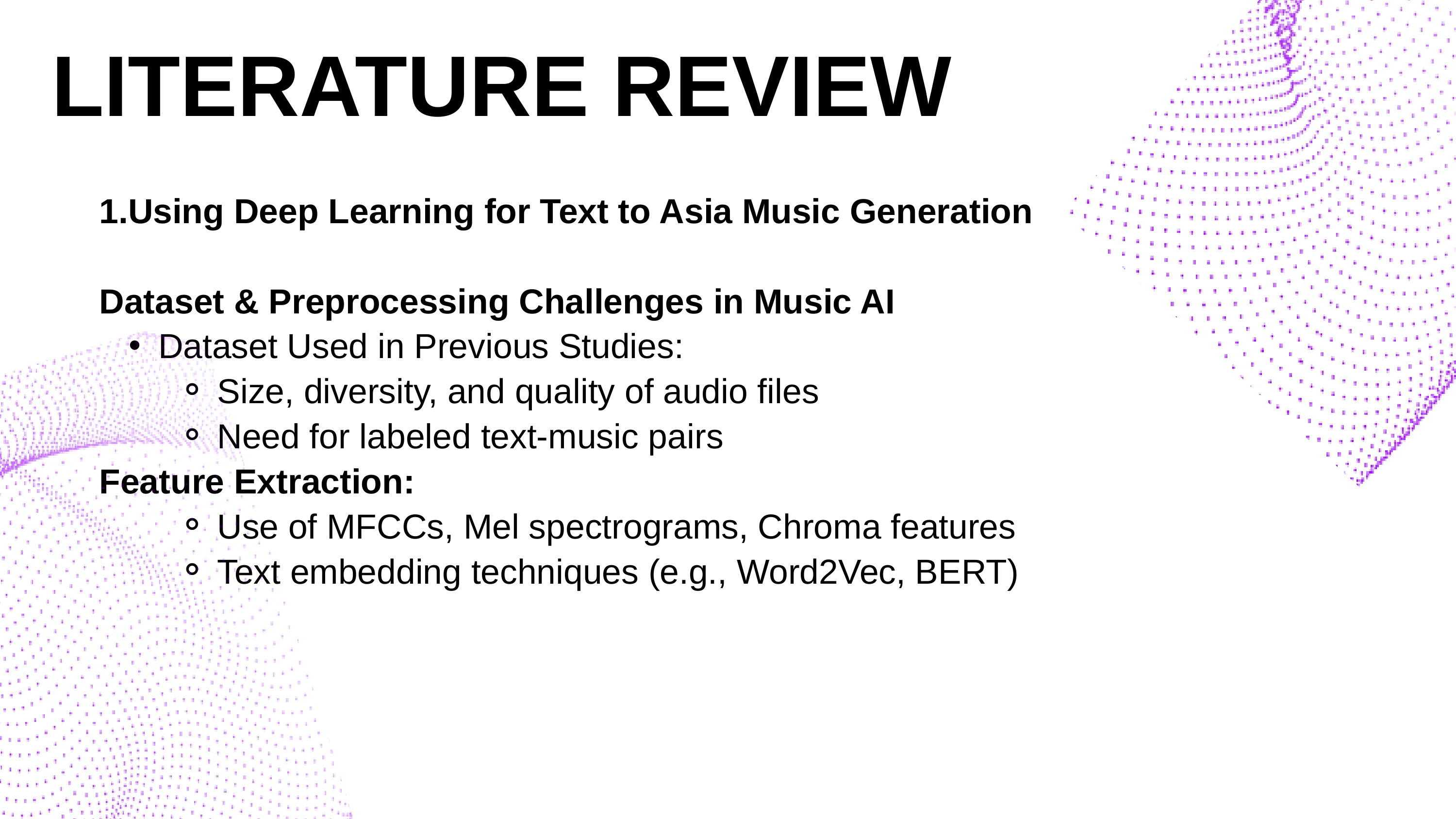

LITERATURE REVIEW
1.Using Deep Learning for Text to Asia Music Generation

Dataset & Preprocessing Challenges in Music AI
Dataset Used in Previous Studies:
Size, diversity, and quality of audio files
Need for labeled text-music pairs
Feature Extraction:
Use of MFCCs, Mel spectrograms, Chroma features
Text embedding techniques (e.g., Word2Vec, BERT)